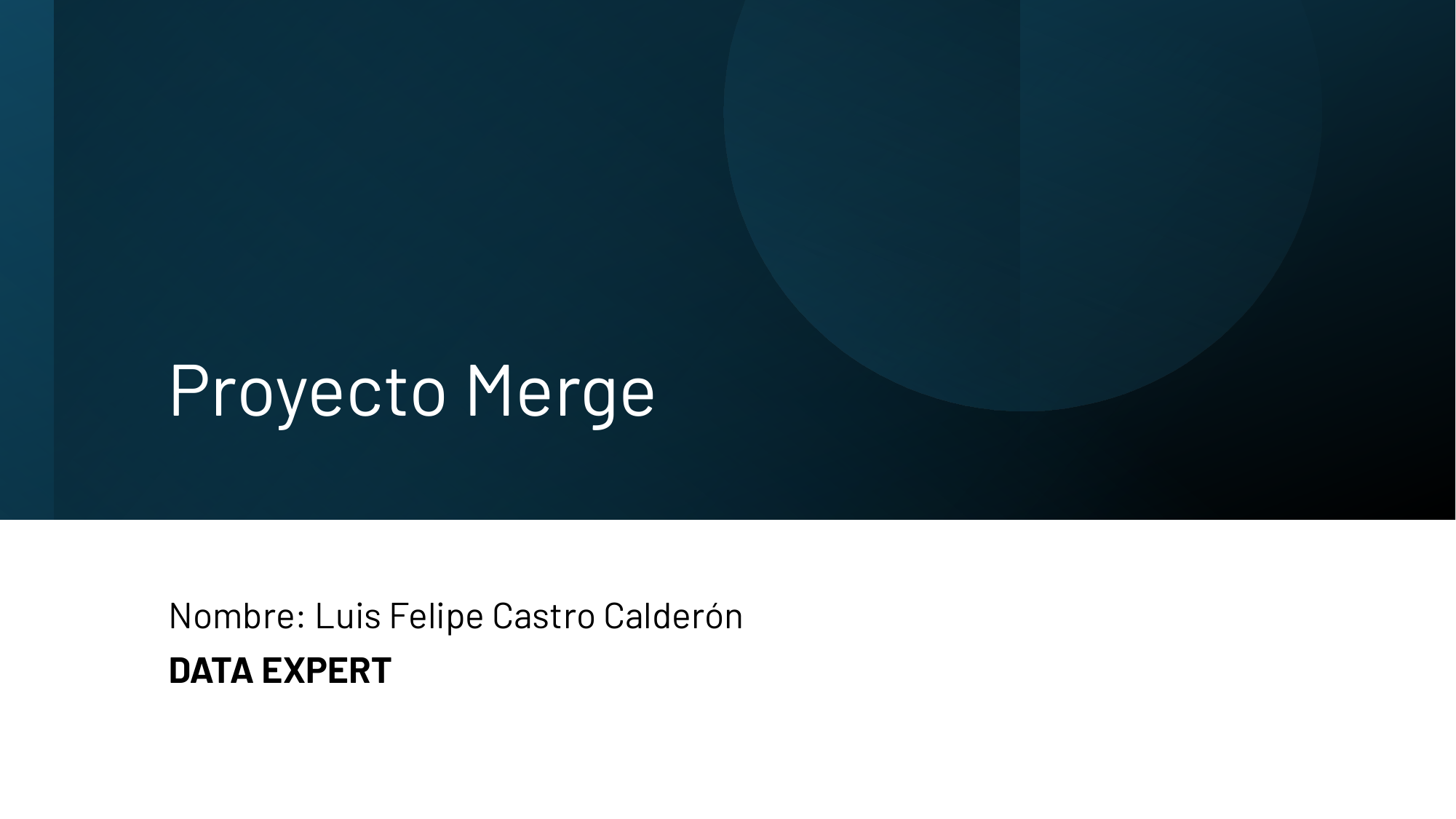

# Proyecto Merge
Nombre: Luis Felipe Castro Calderón
DATA EXPERT